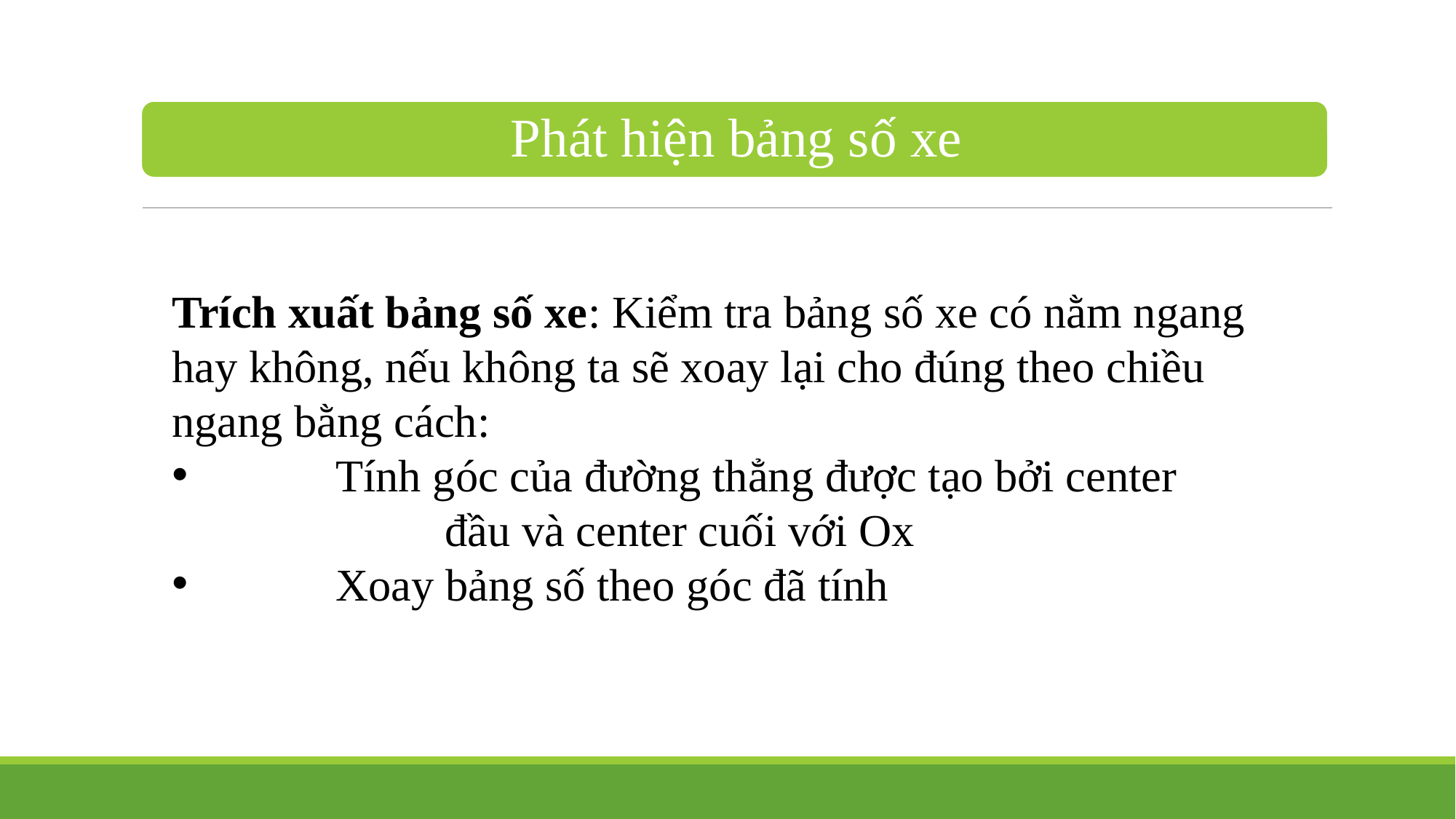

Phát hiện bảng số xe
Trích xuất bảng số xe: Kiểm tra bảng số xe có nằm ngang hay không, nếu không ta sẽ xoay lại cho đúng theo chiều ngang bằng cách:
	Tính góc của đường thẳng được tạo bởi center 			đầu và center cuối với Ox
	Xoay bảng số theo góc đã tính